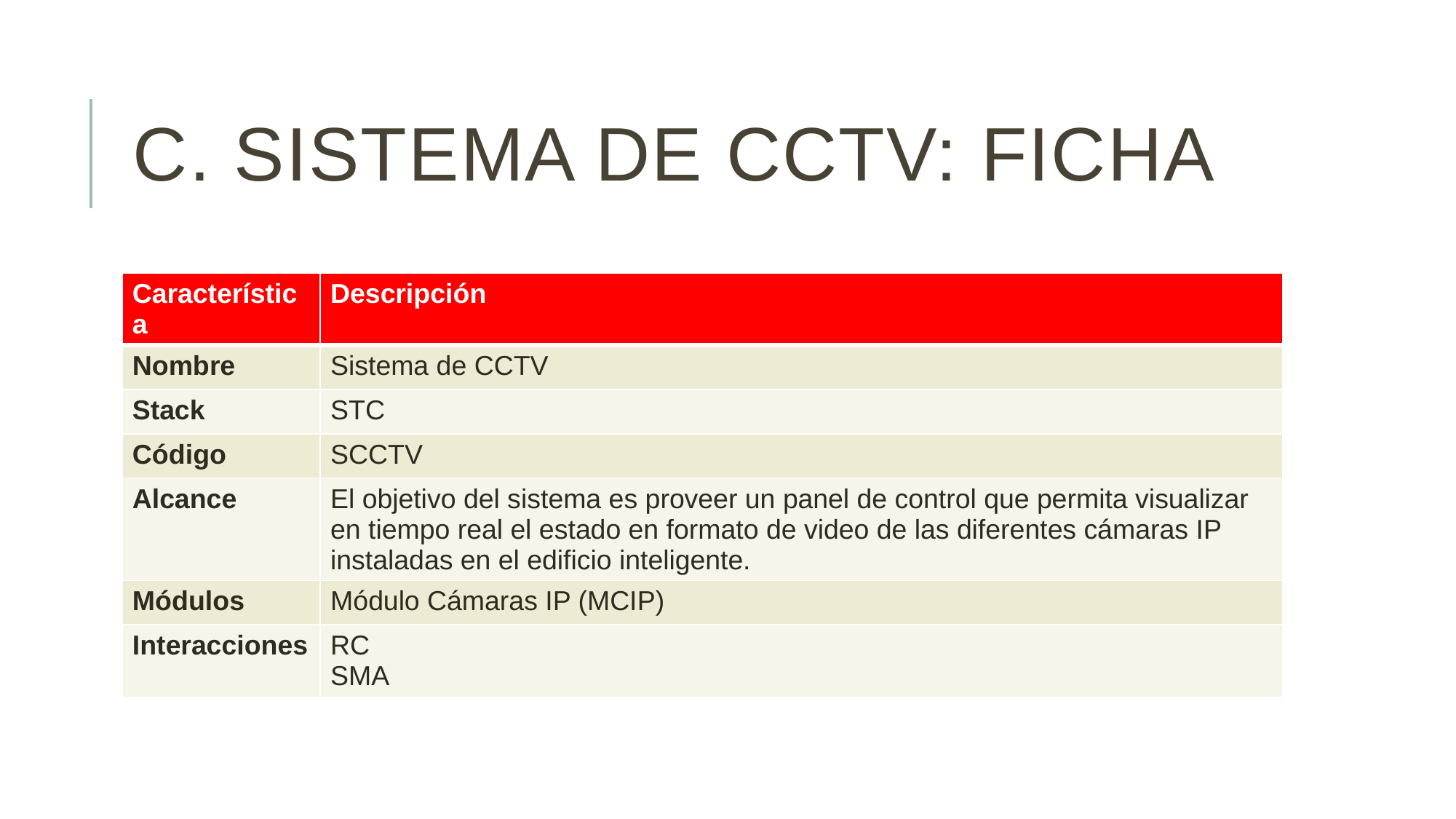

# c. Sistema de CCTV: Ficha
| Característica | Descripción |
| --- | --- |
| Nombre | Sistema de CCTV |
| Stack | STC |
| Código | SCCTV |
| Alcance | El objetivo del sistema es proveer un panel de control que permita visualizar en tiempo real el estado en formato de video de las diferentes cámaras IP instaladas en el edificio inteligente. |
| Módulos | Módulo Cámaras IP (MCIP) |
| Interacciones | RC SMA |